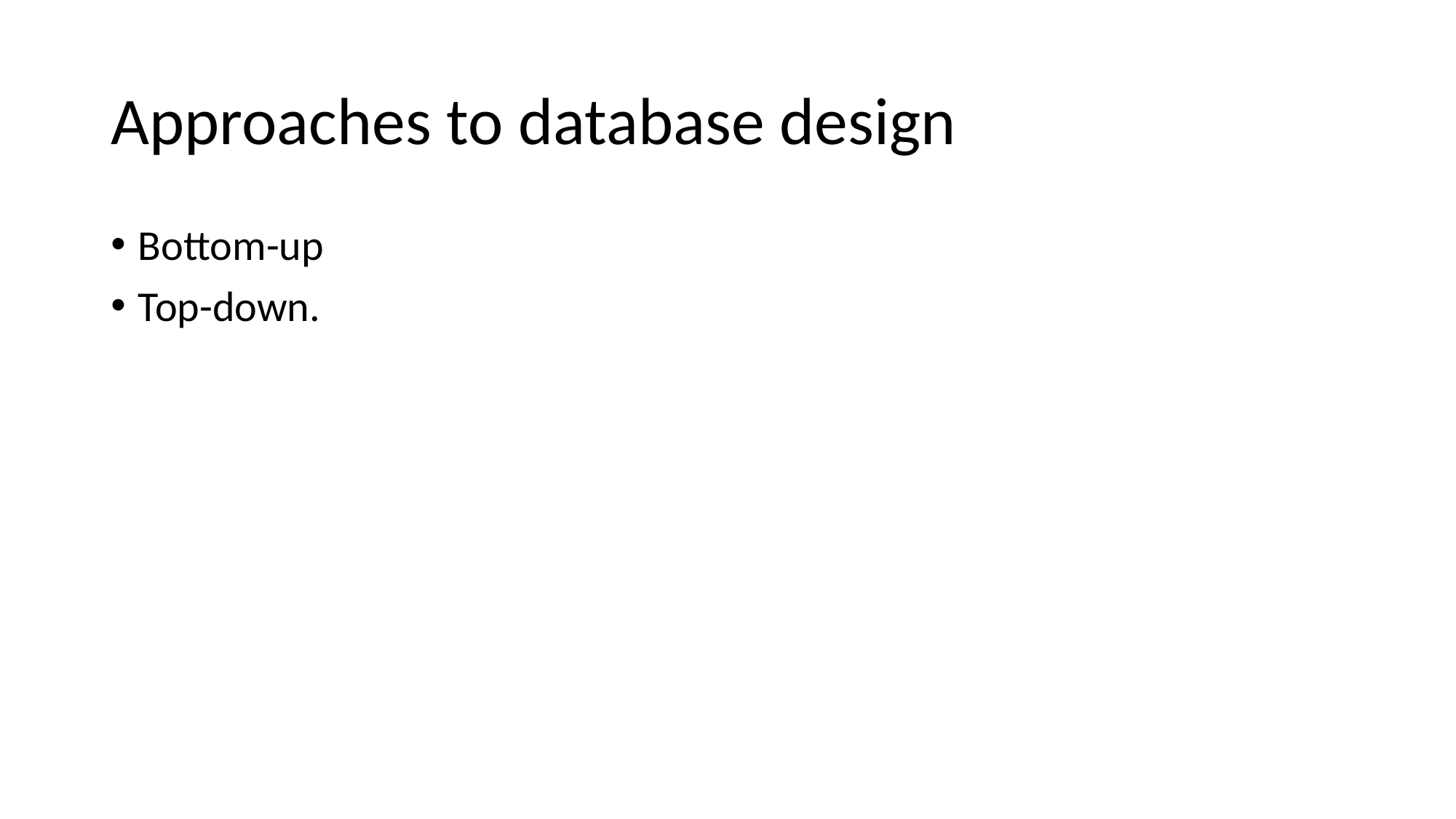

# Approaches to database design
Bottom-up
Top-down.